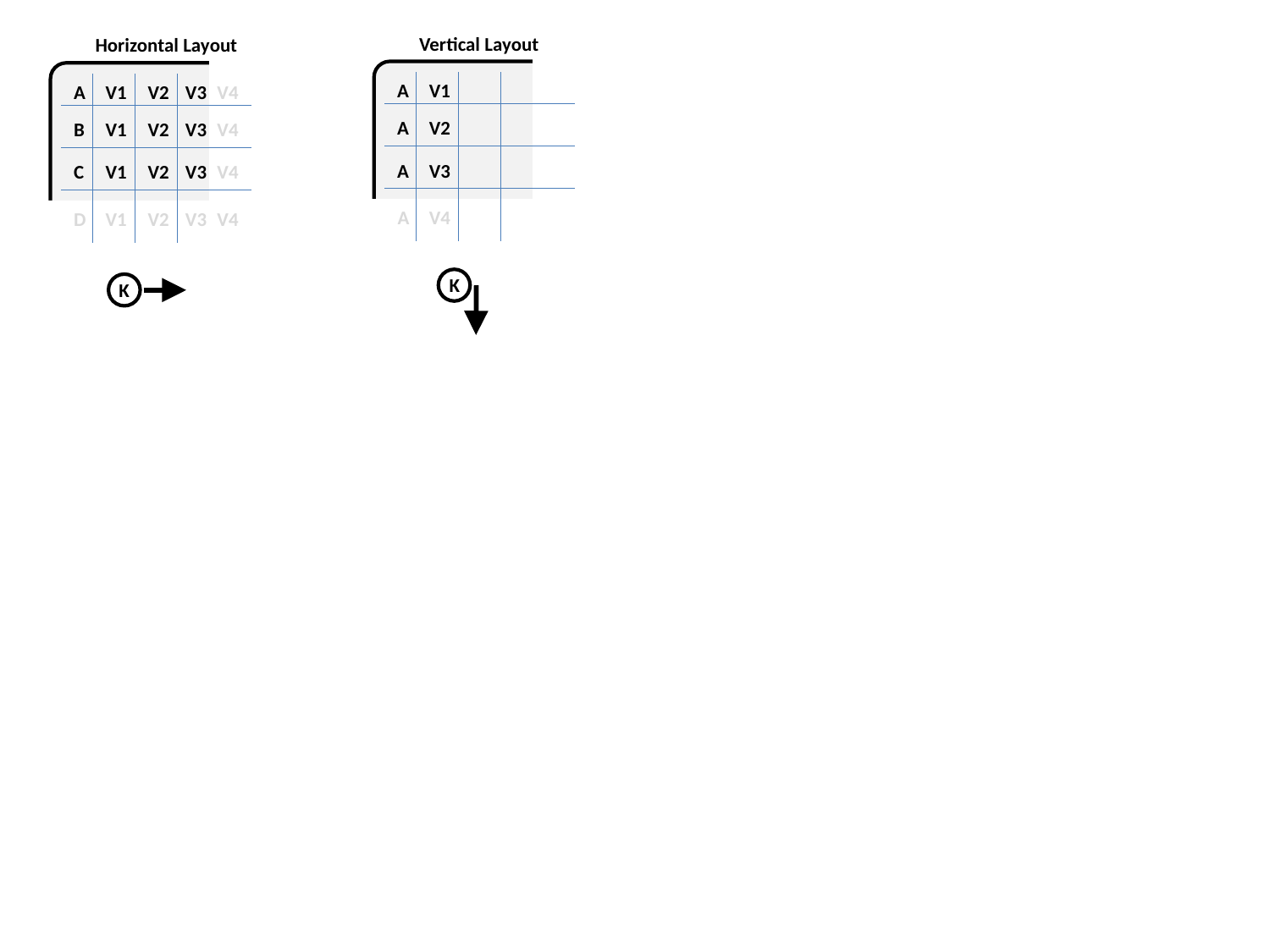

Vertical Layout

A
V1
A
V2
A
V3

A
V4
Horizontal Layout

A
V1
V2
V3
V4
B
V1
V2
V3
V4
C
V1
V2
V3
V4

D
V1
V2
V3
V4

K

K